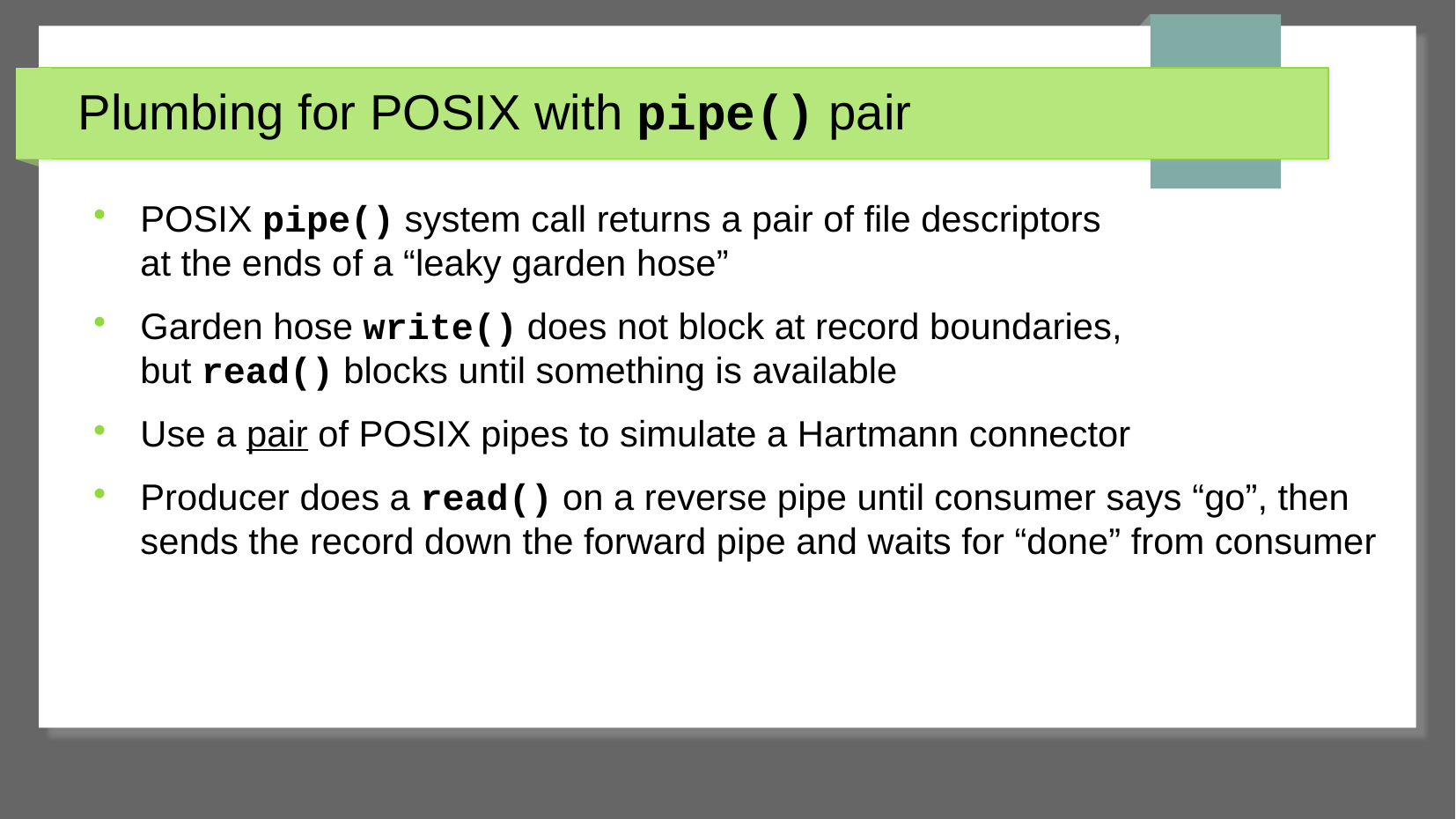

# Plumbing for POSIX with pipe() pair
POSIX pipe() system call returns a pair of file descriptors
at the ends of a “leaky garden hose”
Garden hose write() does not block at record boundaries,
but read() blocks until something is available
Use a pair of POSIX pipes to simulate a Hartmann connector
Producer does a read() on a reverse pipe until consumer says “go”, then sends the record down the forward pipe and waits for “done” from consumer